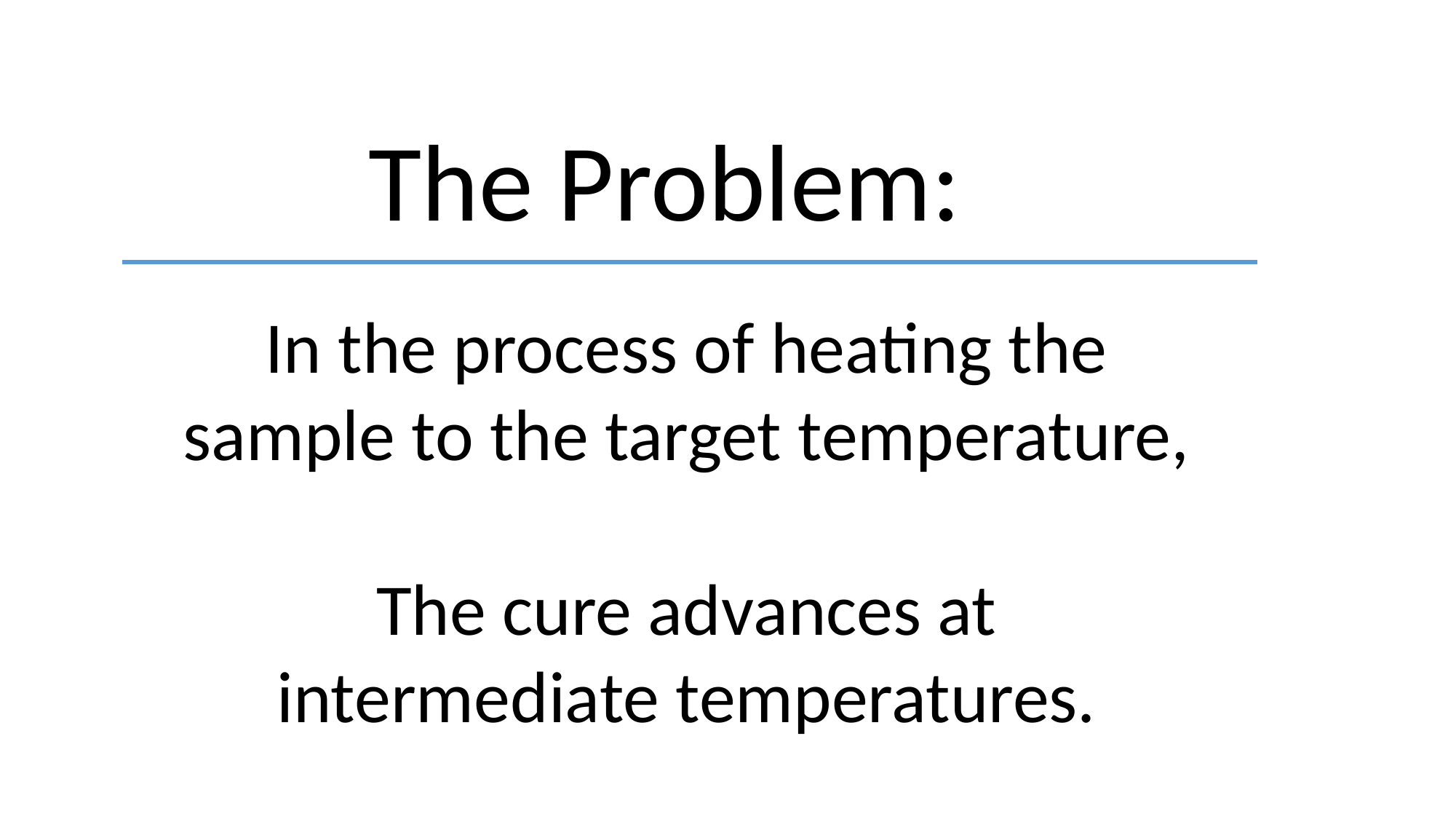

The Problem:
In the process of heating the sample to the target temperature,

The cure advances at intermediate temperatures.